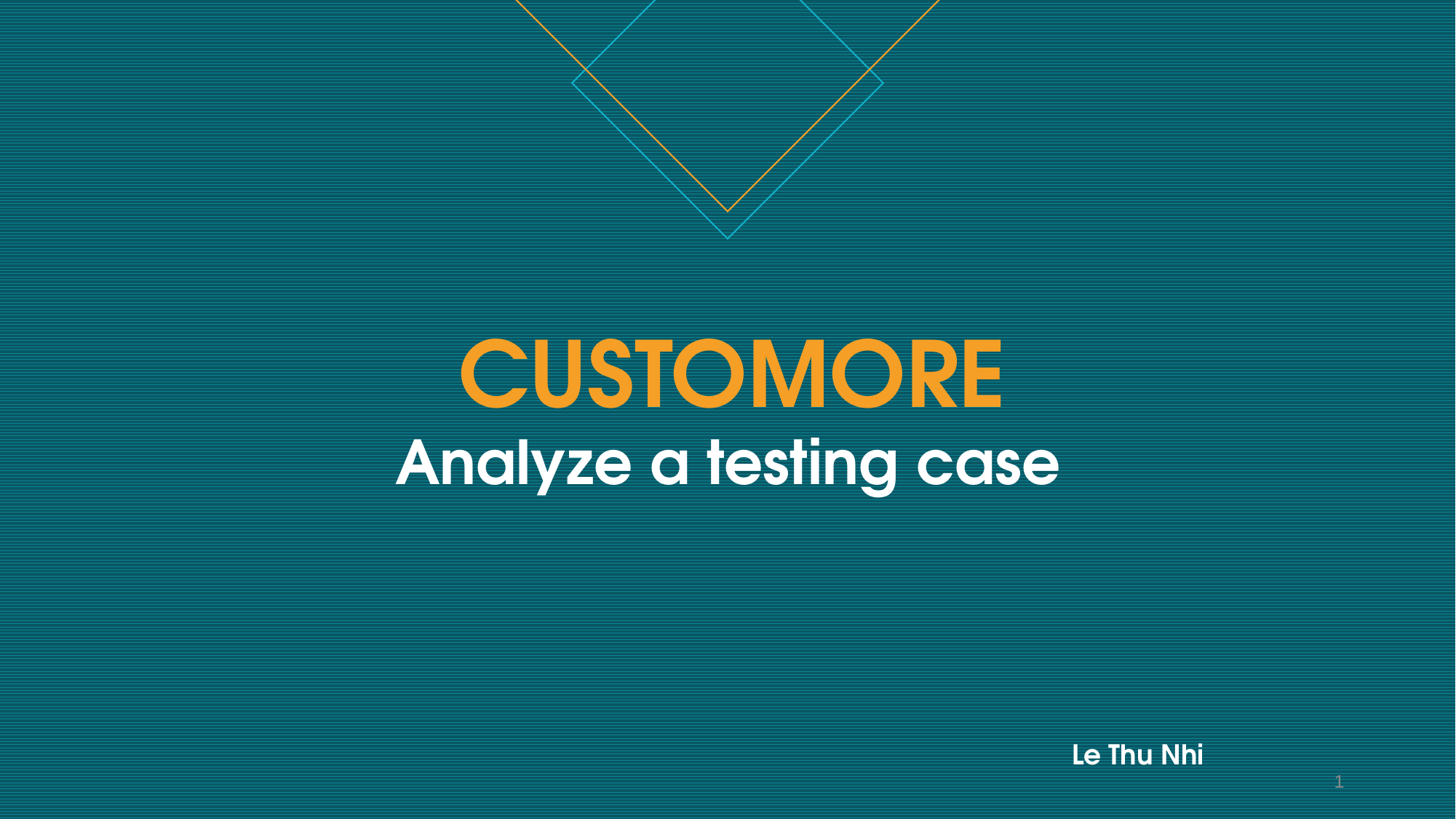

CUSTOMORE
# Analyze a testing case
Le Thu Nhi
1